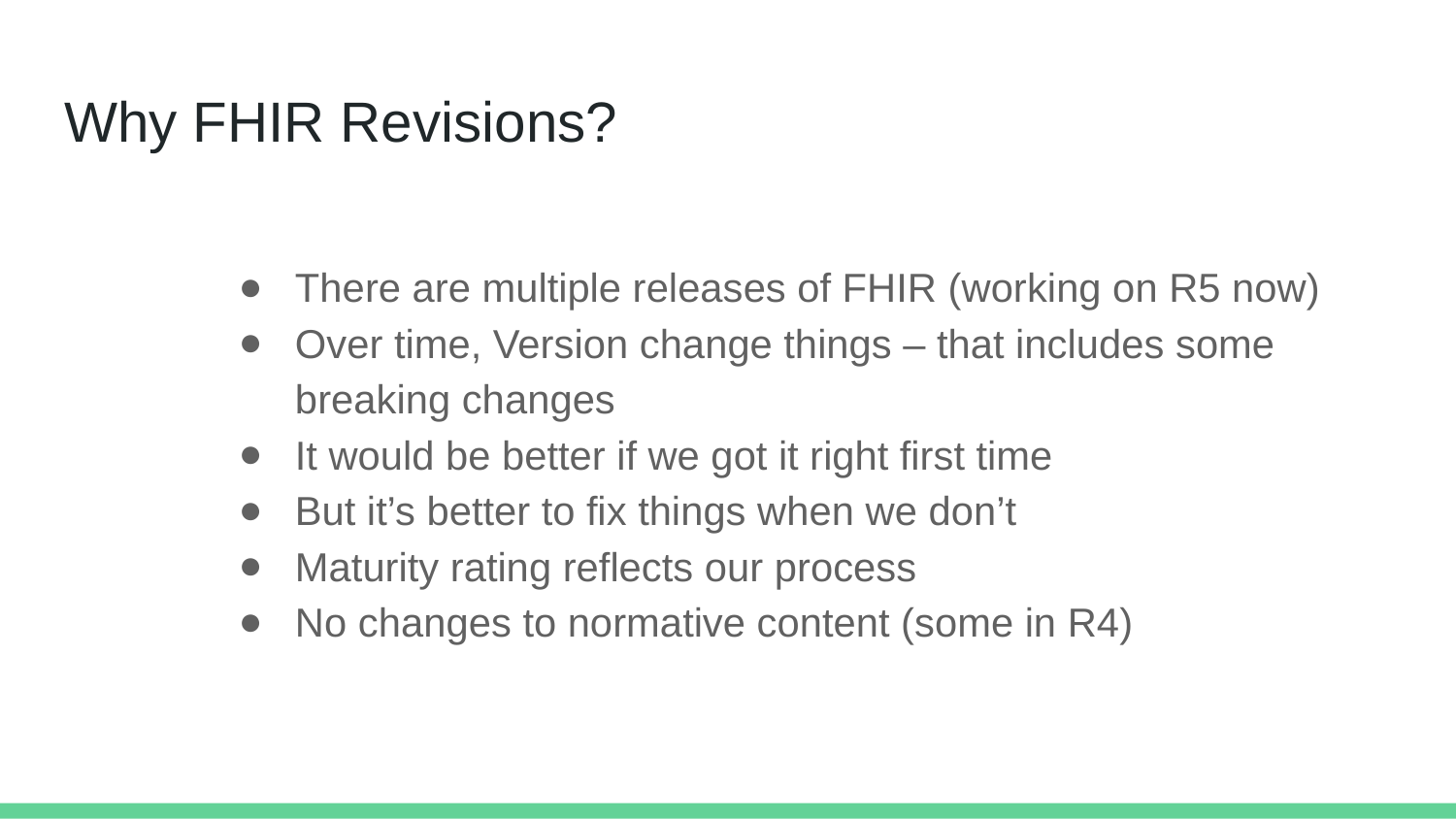

# Why FHIR Revisions?
There are multiple releases of FHIR (working on R5 now)
Over time, Version change things – that includes some breaking changes
It would be better if we got it right first time
But it’s better to fix things when we don’t
Maturity rating reflects our process
No changes to normative content (some in R4)